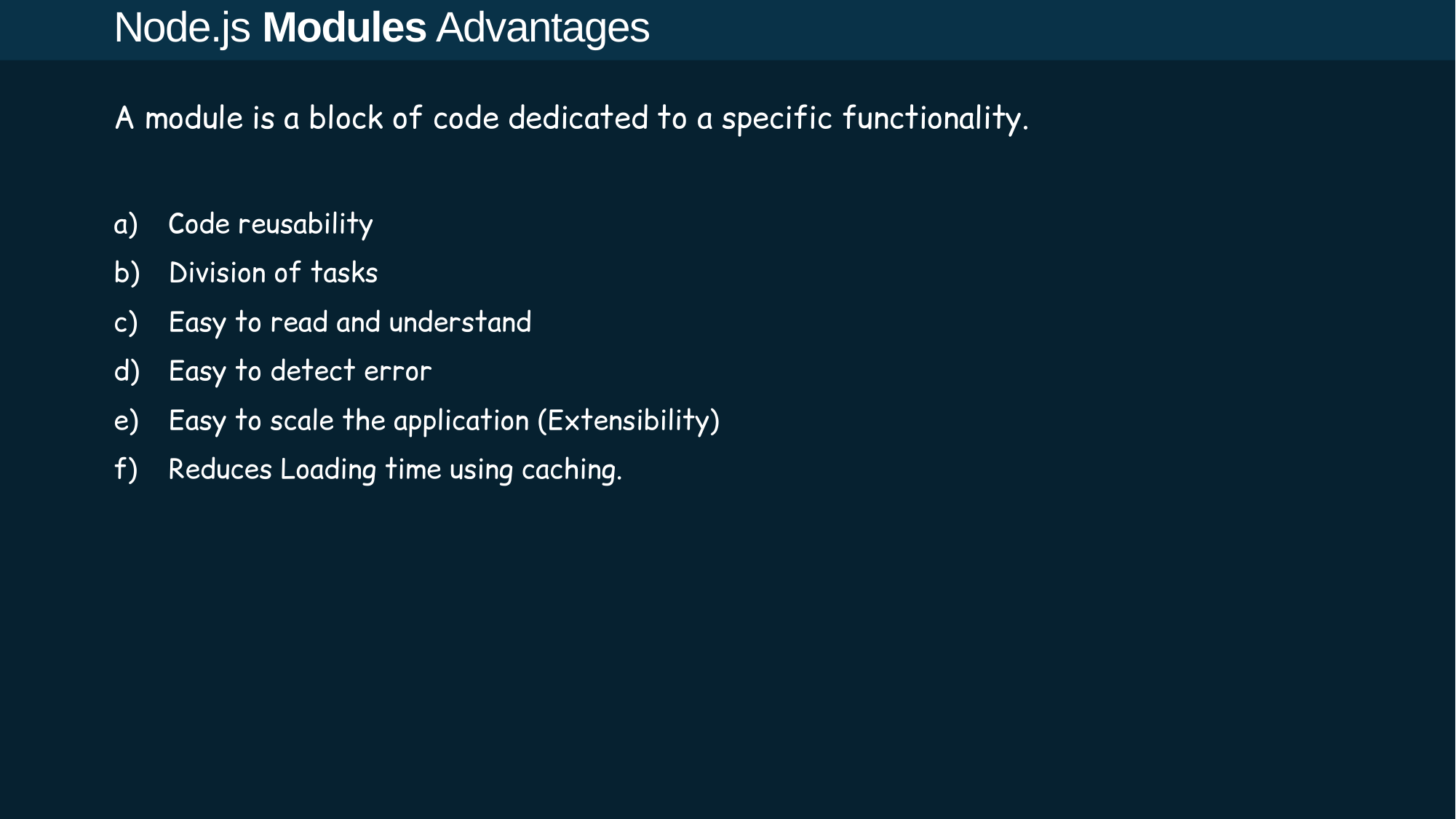

# Node.js Modules Advantages
A module is a block of code dedicated to a specific functionality.

Code reusability
Division of tasks
Easy to read and understand
Easy to detect error
Easy to scale the application (Extensibility)
Reduces Loading time using caching.